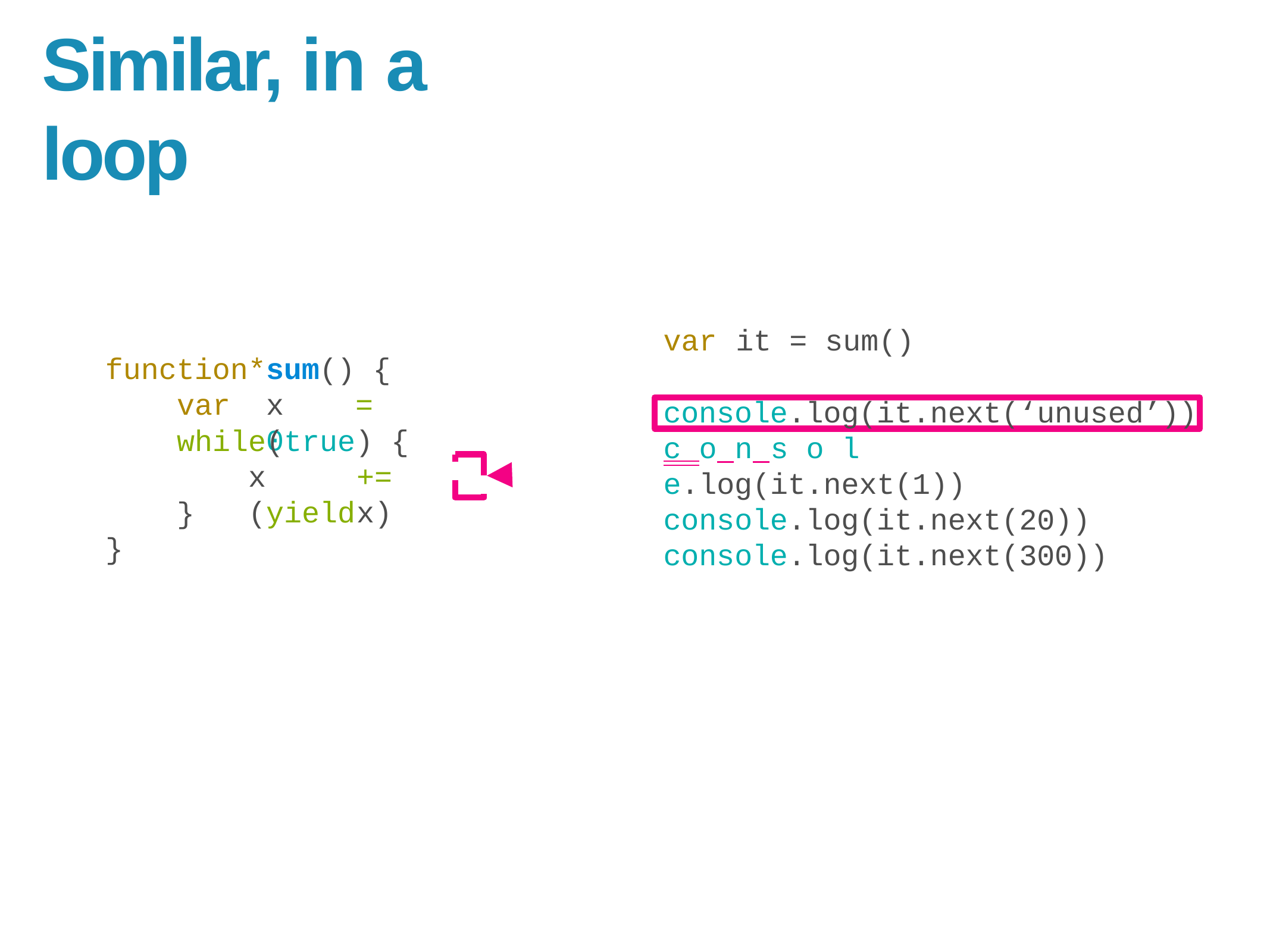

# Similar, in a loop
var	it = sum()
function*	sum() {  var	x	=	0
console.log(it.next(‘unused’))
while(true) {
x	+=	(yield	x)
c o n s o l e.log(it.next(1))  console.log(it.next(20))  console.log(it.next(300))

}
}